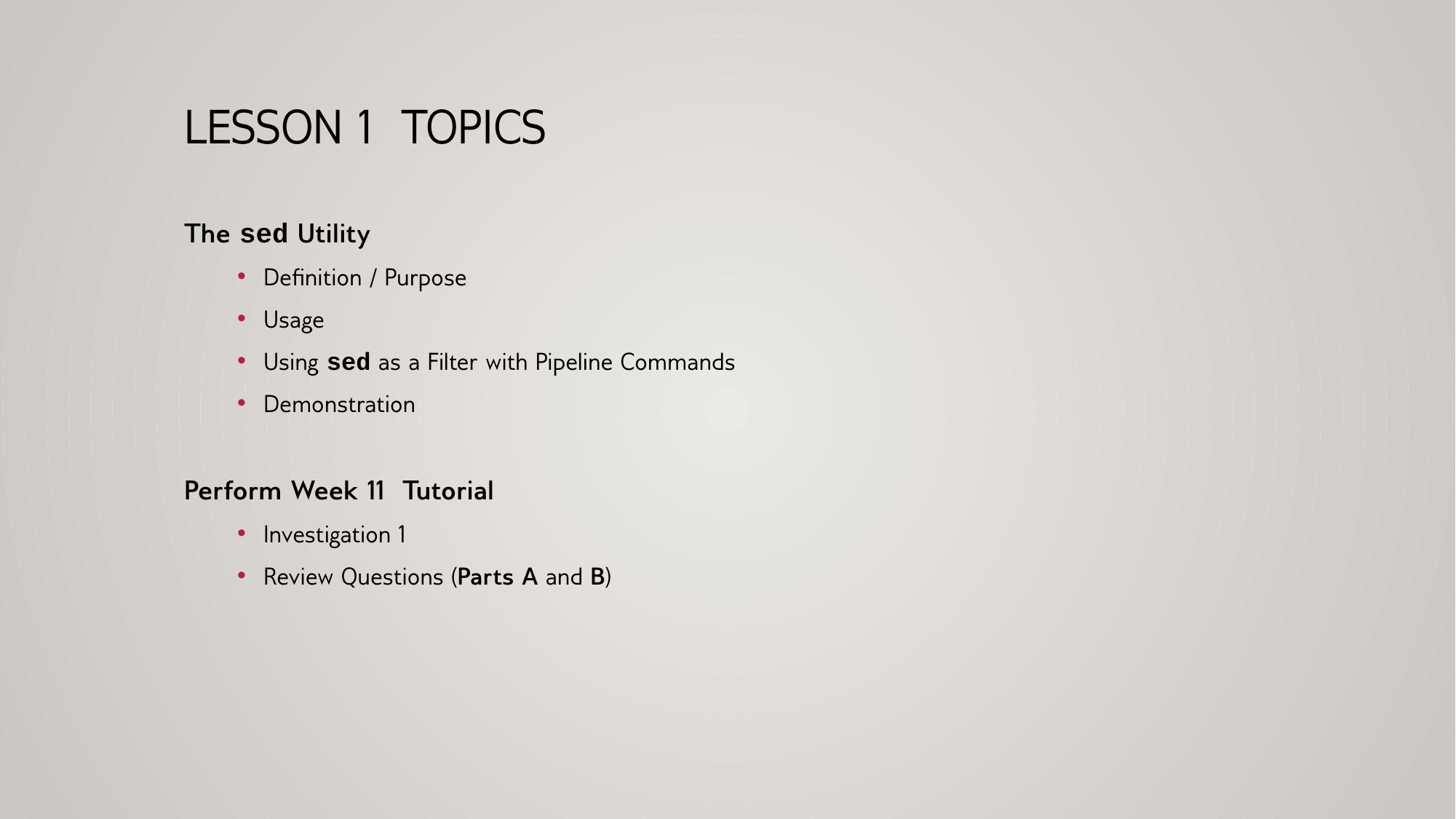

# Lesson 1  topics
The sed Utility
Definition / Purpose
Usage
Using sed as a Filter with Pipeline Commands
Demonstration
Perform Week 11  Tutorial
Investigation 1
Review Questions (Parts A and B)